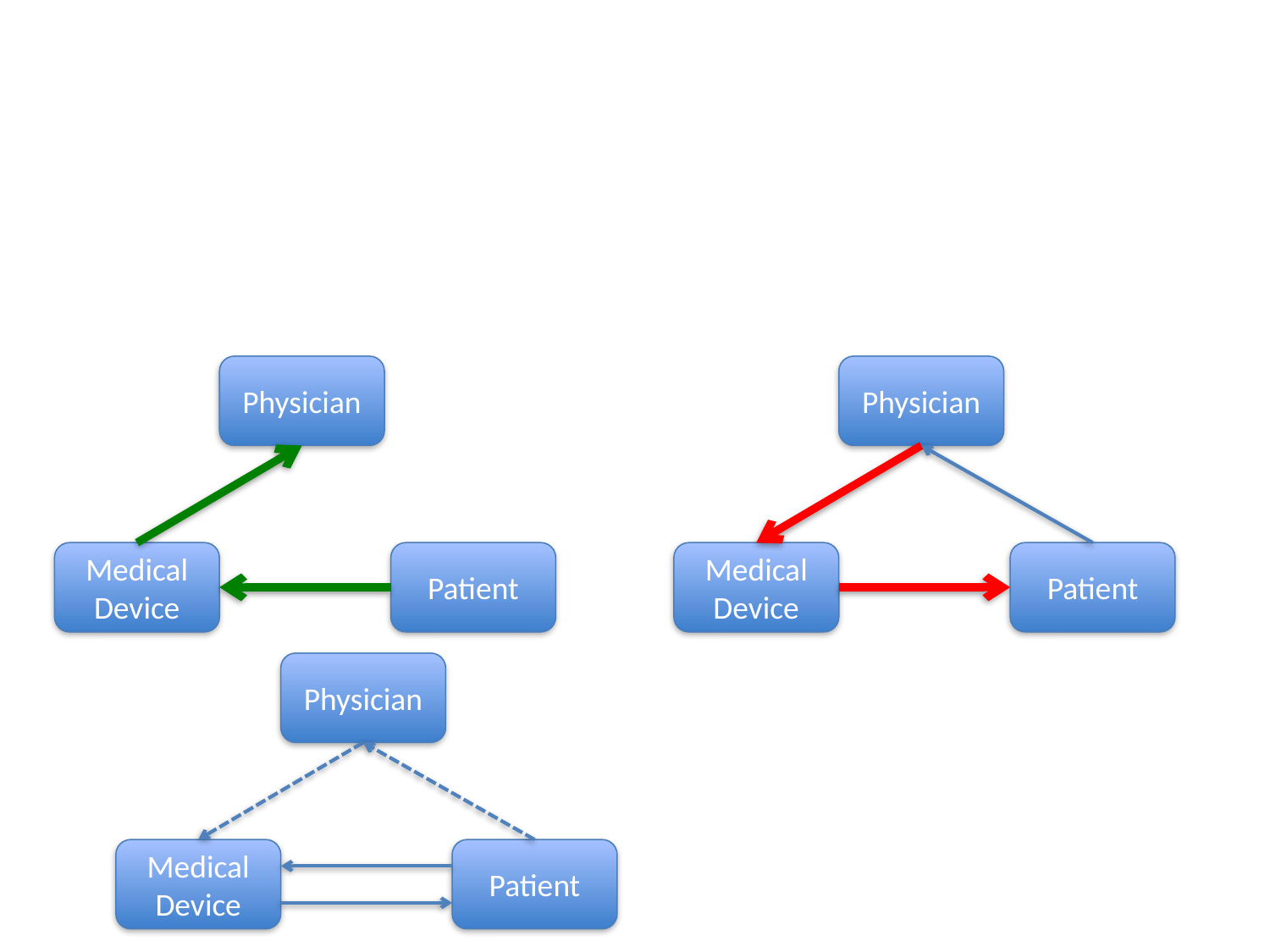

Physician
Medical
Device
Patient
Physician
Medical
Device
Patient
Physician
Medical
Device
Patient